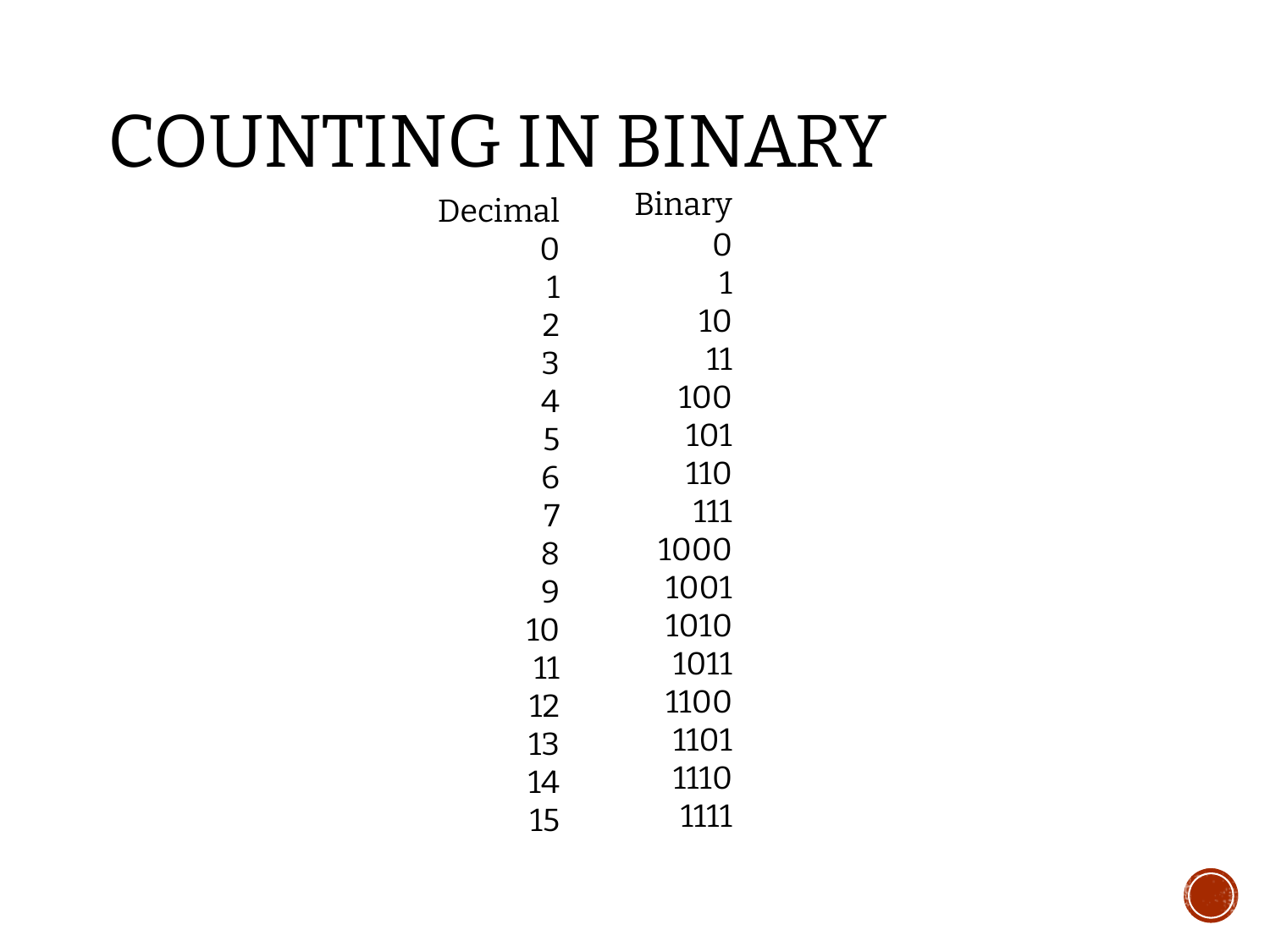

# Counting in Binary
  Binary
	  0
1
		10
		11
	100
	101
	110
	111
1000
1001
1010
1011
1100
1101
1110
1111
Decimal
		0
		1
		2
		3
		4
		5
	  6
		7
		8
		9
	10
11
12
13
14
15